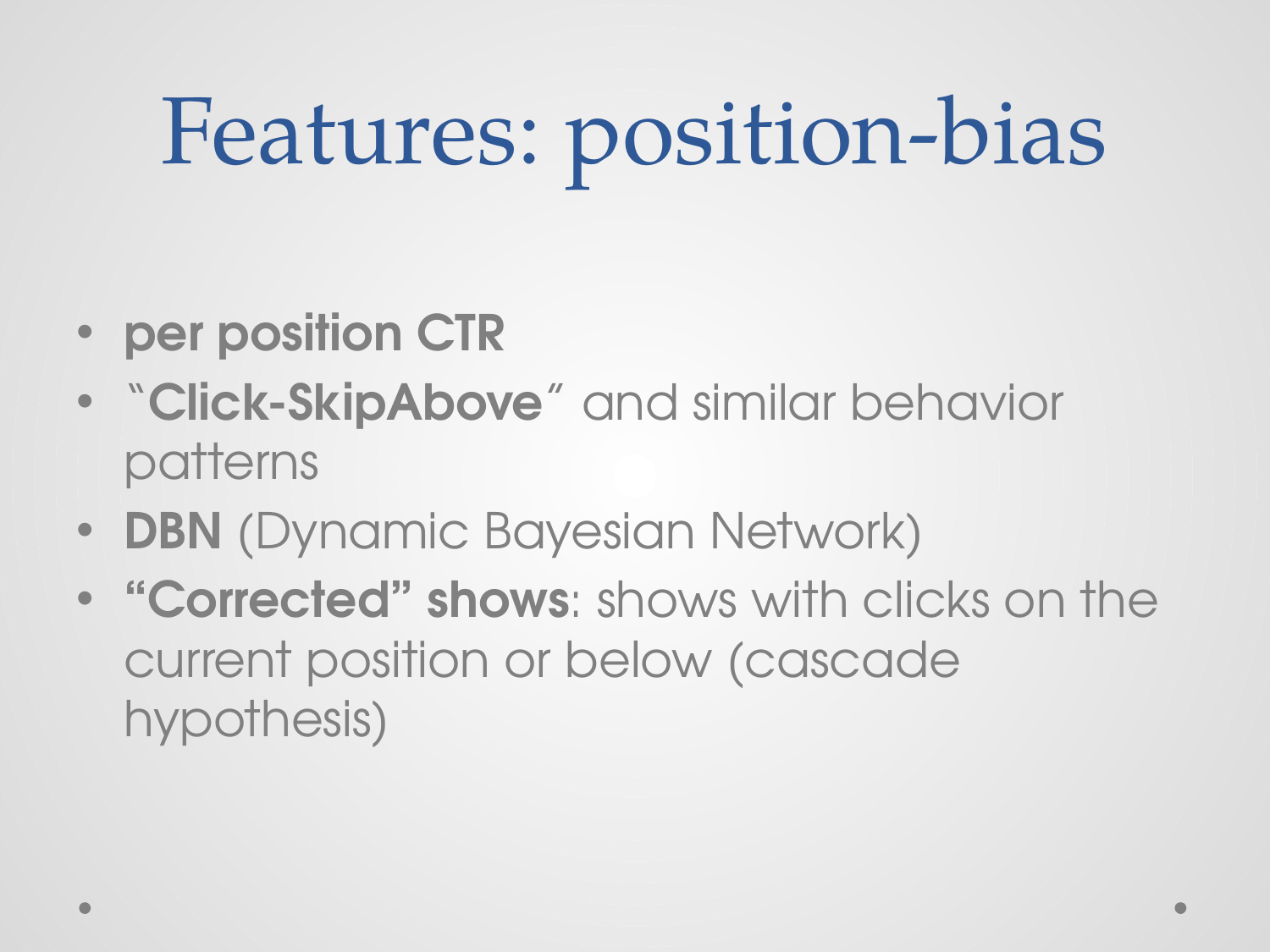

# Features: position-bias
per position CTR
“Click-SkipAbove” and similar behavior patterns
DBN (Dynamic Bayesian Network)
“Corrected” shows: shows with clicks on the current position or below (cascade hypothesis)